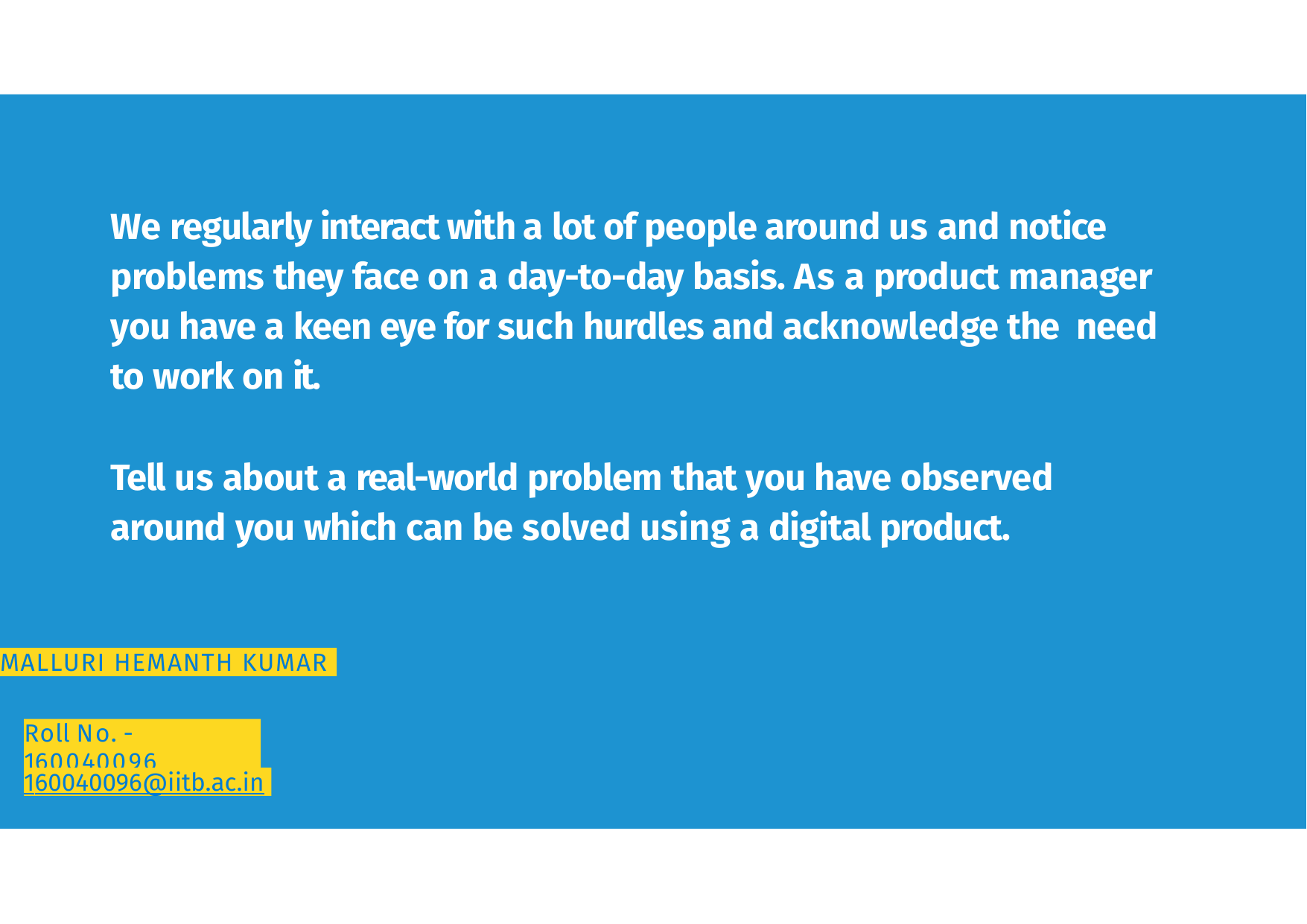

# We regularly interact with a lot of people around us and notice  problems they face on a day-to-day basis. As a product manager  you have a keen eye for such hurdles and acknowledge the  need to work on it.
Tell us about a real-world problem that you have observed  around you which can be solved using a digital product.
MALLURI HEMANTH KUMAR
Roll No. - 160040096
160040096@iitb.ac.in